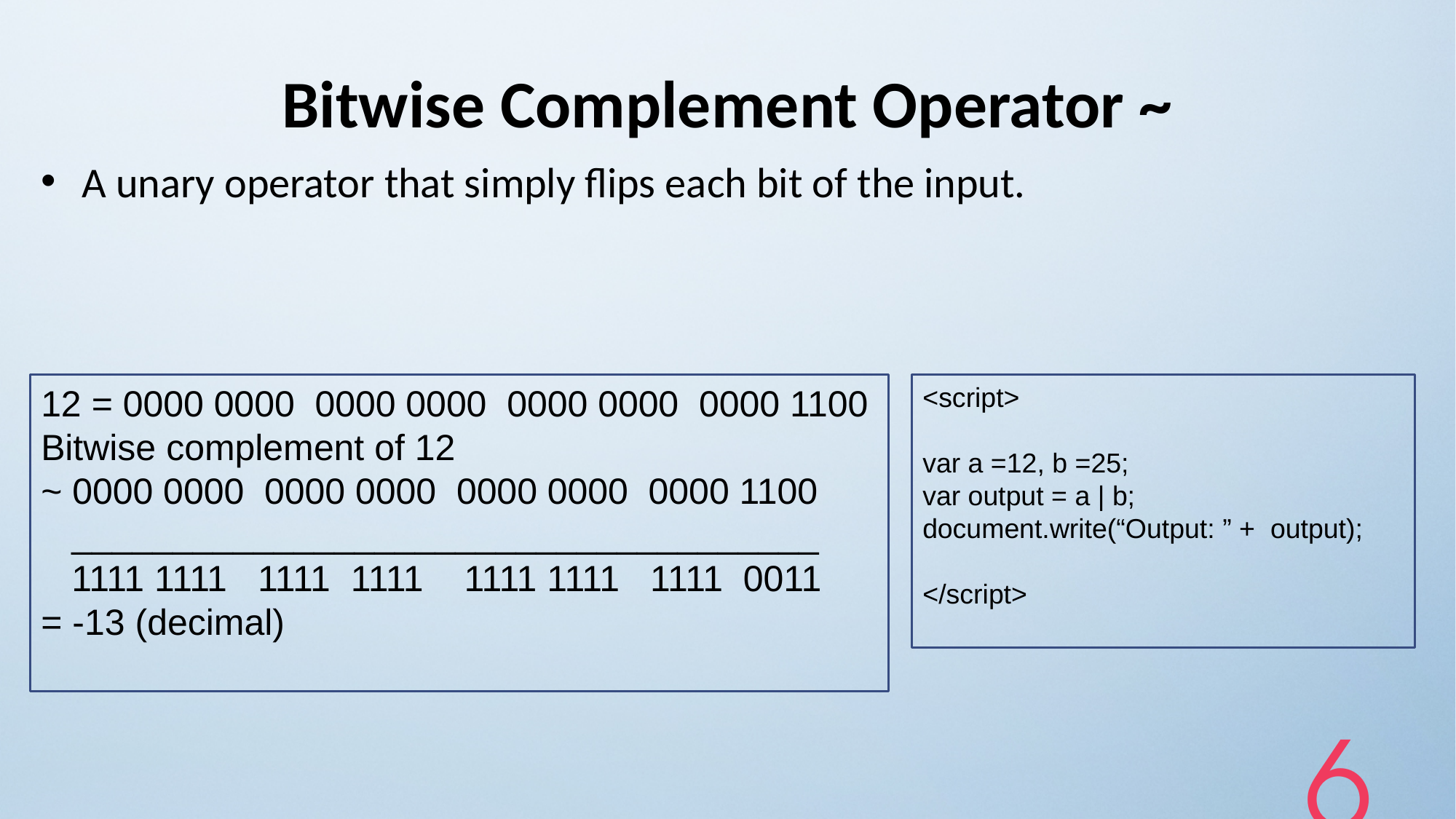

Bitwise Complement Operator ~
A unary operator that simply flips each bit of the input.

12 = 0000 0000  0000 0000  0000 0000  0000 1100 Bitwise complement of 12
~ 0000 0000  0000 0000  0000 0000  0000 1100
   _____________________________________
   1111 1111   1111  1111    1111 1111   1111  0011
= -13 (decimal)
<script>

var a =12, b =25;
var output = a | b;
document.write(“Output: ” +  output);

</script>

6